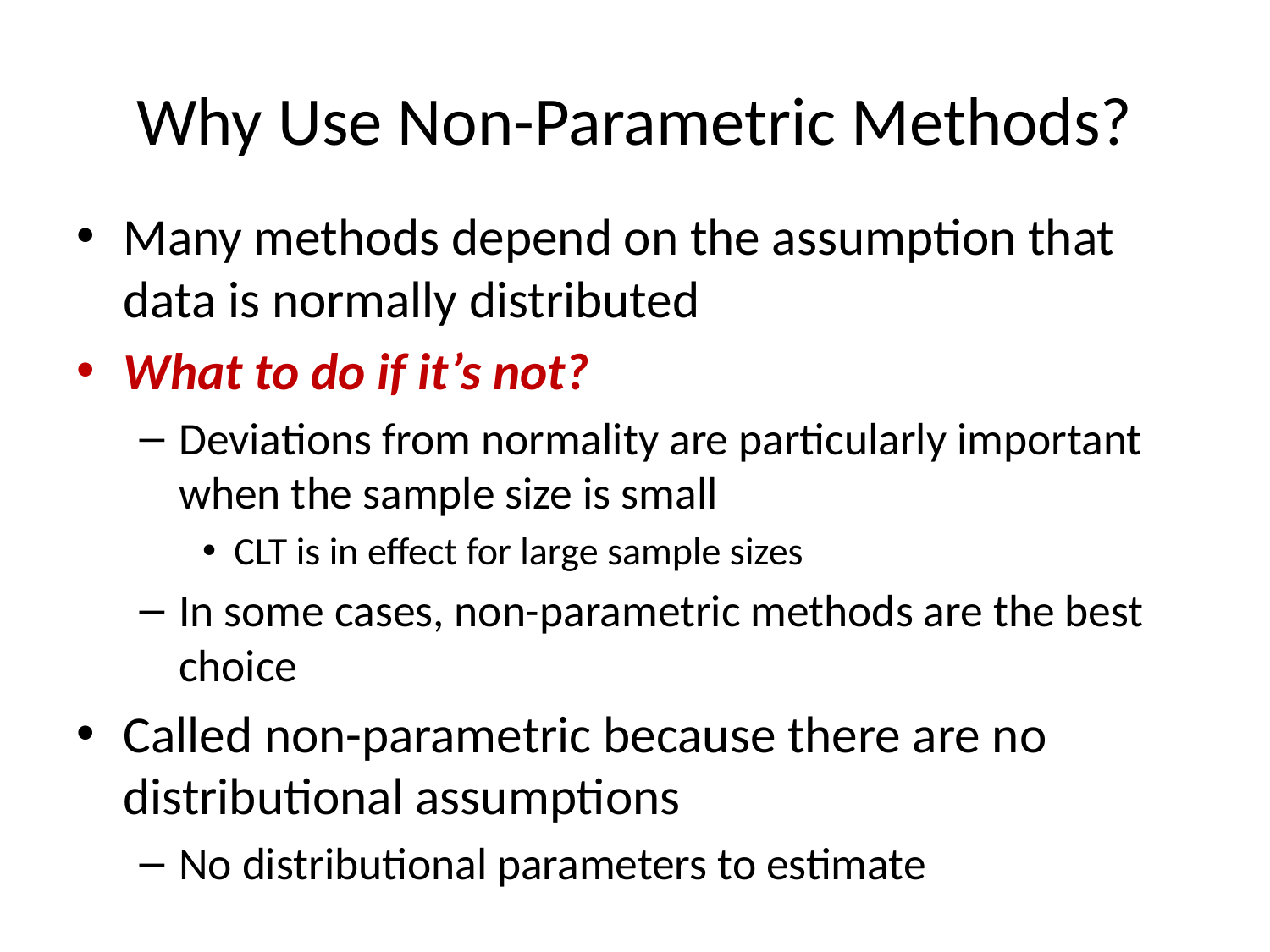

# Why Use Non-Parametric Methods?
Many methods depend on the assumption that data is normally distributed
What to do if it’s not?
Deviations from normality are particularly important when the sample size is small
CLT is in effect for large sample sizes
In some cases, non-parametric methods are the best choice
Called non-parametric because there are no distributional assumptions
No distributional parameters to estimate